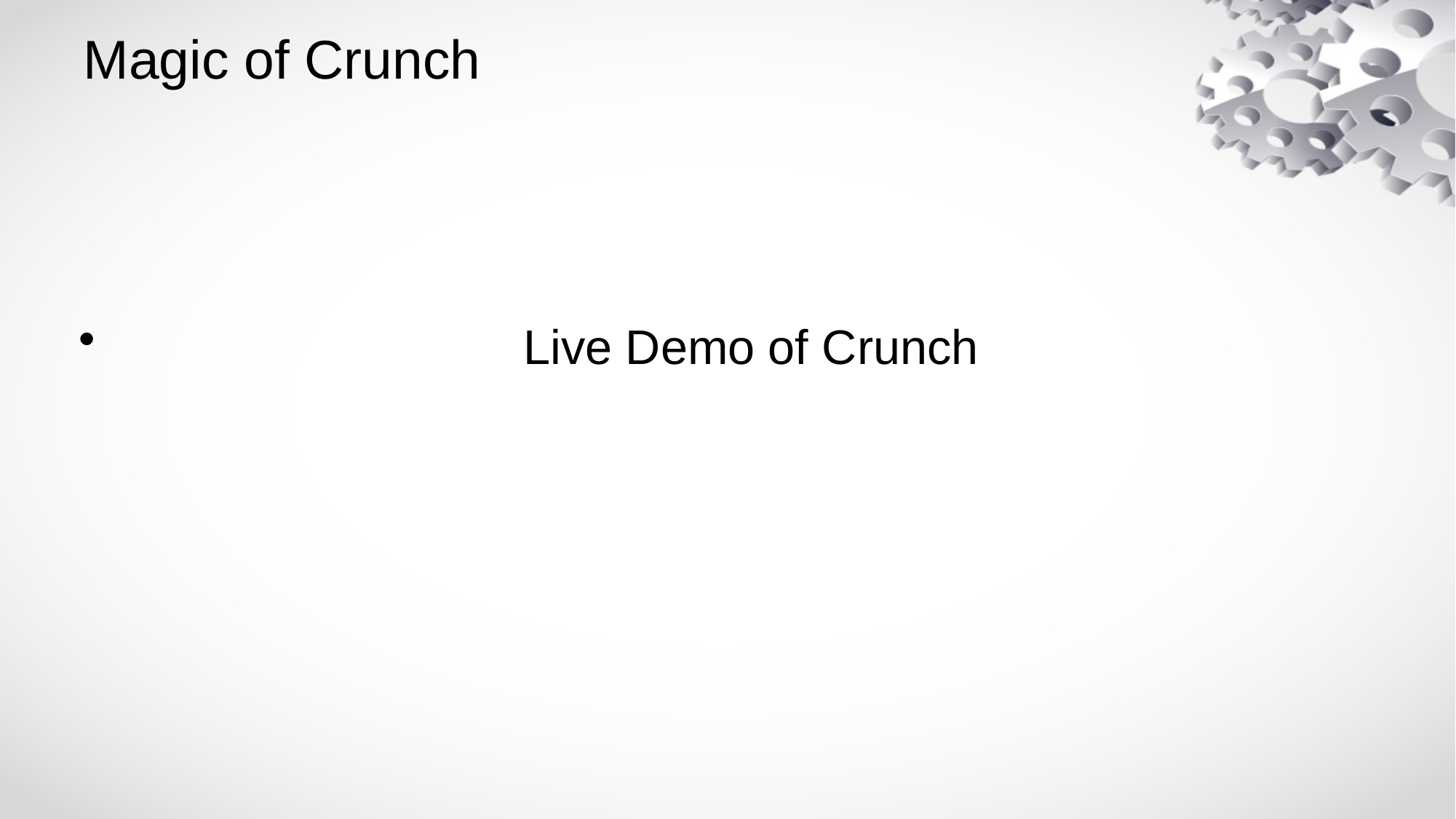

# Magic of Crunch

                              Live Demo of Crunch